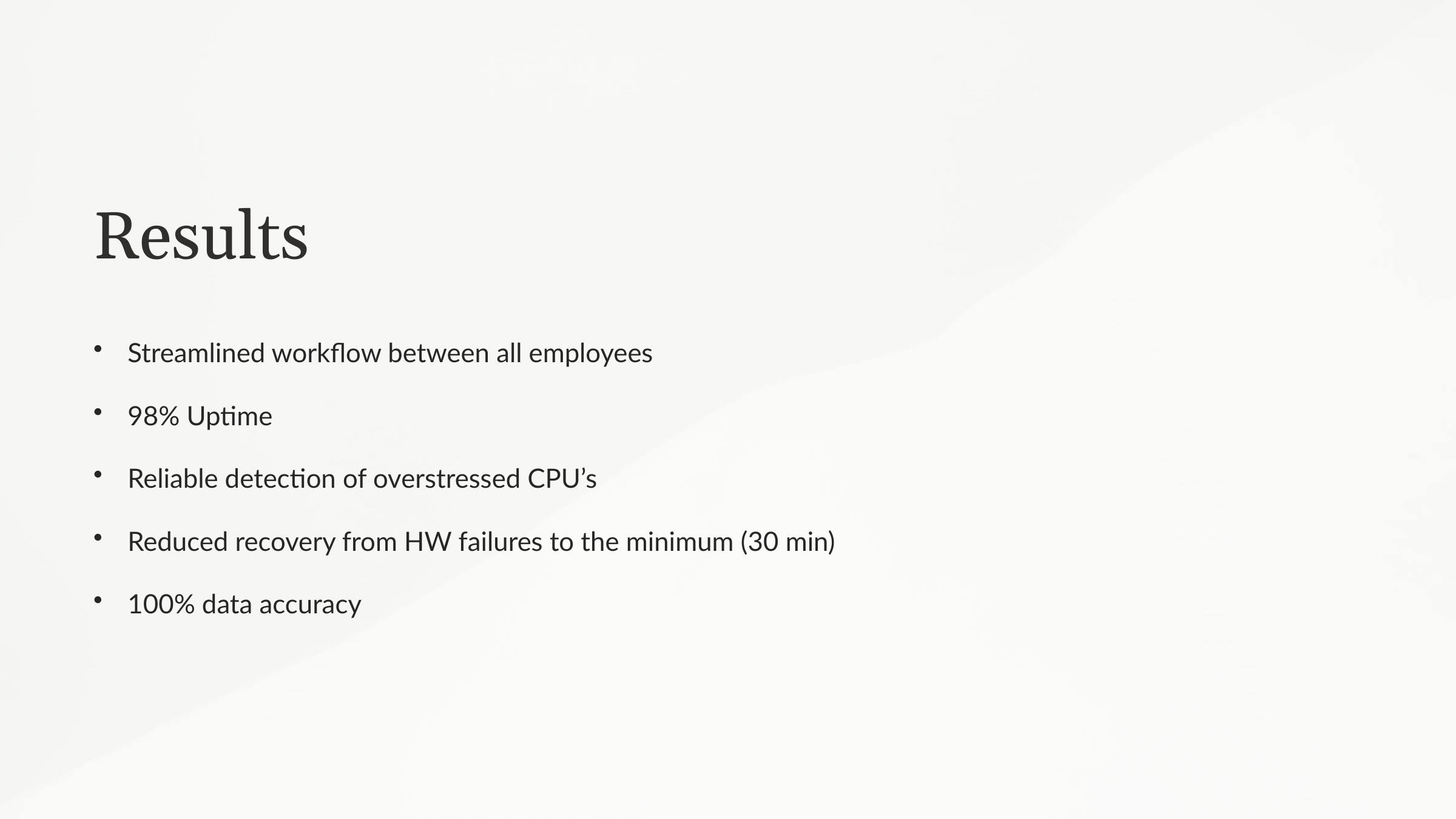

Results
Streamlined workflow between all employees
98% Uptime
Reliable detection of overstressed CPU’s
Reduced recovery from HW failures to the minimum (30 min)
100% data accuracy